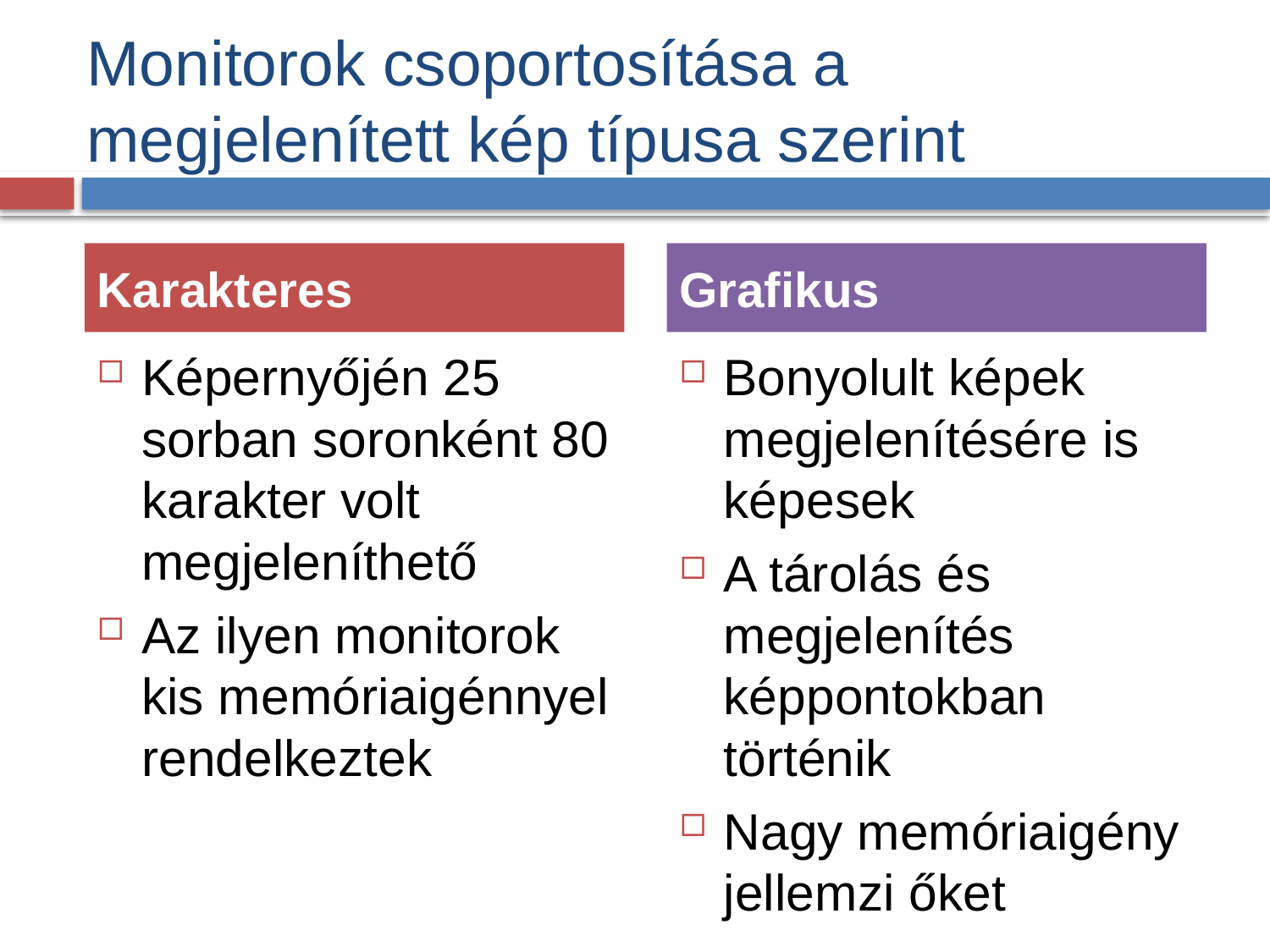

# Monitorok csoportosítása a megjelenített kép típusa szerint
Karakteres
Grafikus
Képernyőjén 25 sorban soronként 80 karakter volt megjeleníthető
Az ilyen monitorok kis memóriaigénnyel rendelkeztek

Bonyolult képek megjelenítésére is képesek
A tárolás és megjelenítés képpontokban történik
Nagy memóriaigény jellemzi őket